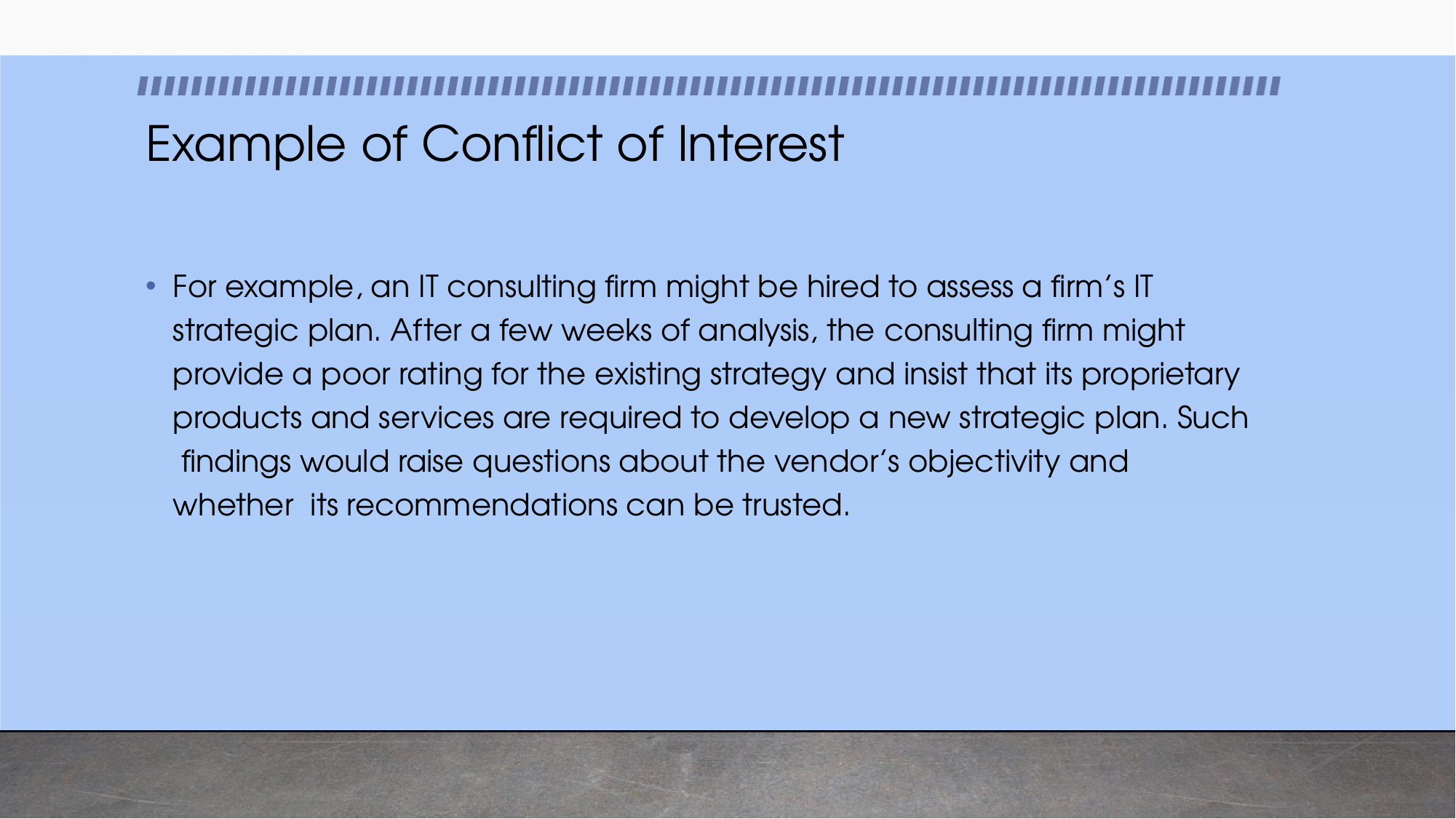

# Example of Conflict of Interest
For example, an IT consulting firm might be hired to assess a firm’s IT  strategic plan. After a few weeks of analysis, the consulting firm might  provide a poor rating for the existing strategy and insist that its proprietary  products and services are required to develop a new strategic plan. Such  findings would raise questions about the vendor’s objectivity and whether  its recommendations can be trusted.